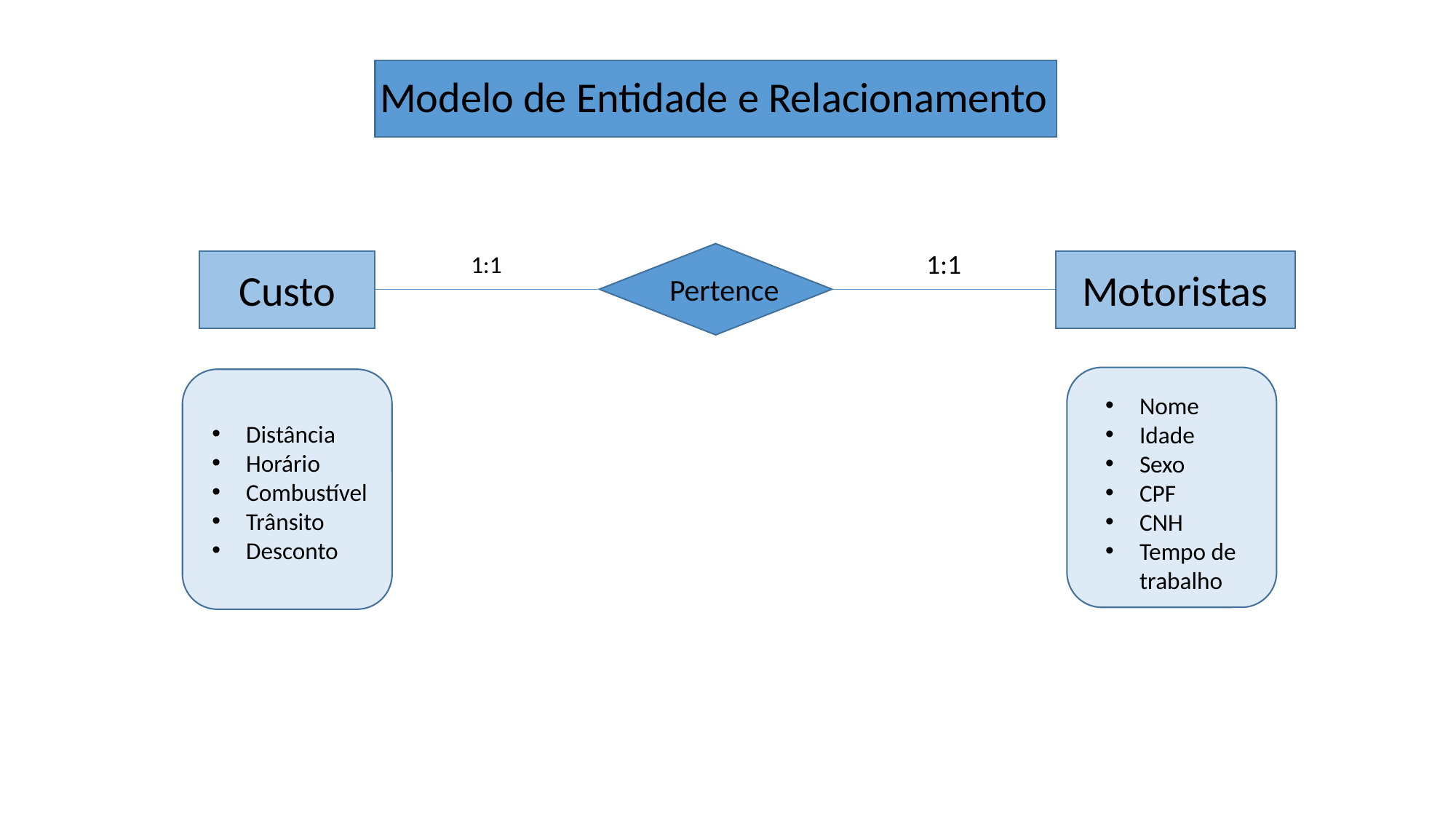

Modelo de Entidade e Relacionamento
1:1
1:1

Motoristas
Custo
Pertence

Nome
Idade
Sexo
CPF
CNH
Tempo de trabalho
Distância
Horário
Combustível
Trânsito
Desconto